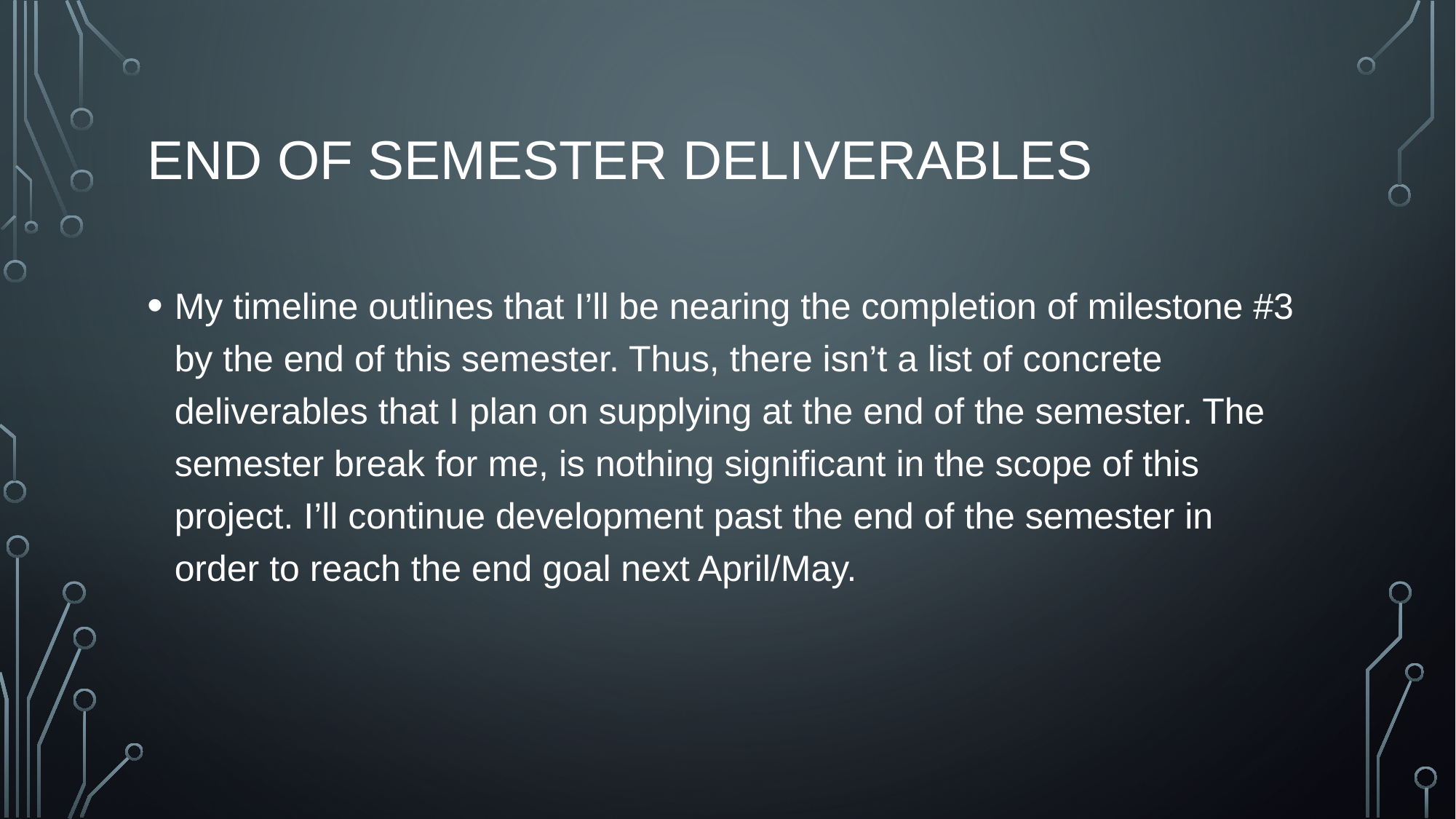

# End of Semester Deliverables
My timeline outlines that I’ll be nearing the completion of milestone #3 by the end of this semester. Thus, there isn’t a list of concrete deliverables that I plan on supplying at the end of the semester. The semester break for me, is nothing significant in the scope of this project. I’ll continue development past the end of the semester in order to reach the end goal next April/May.